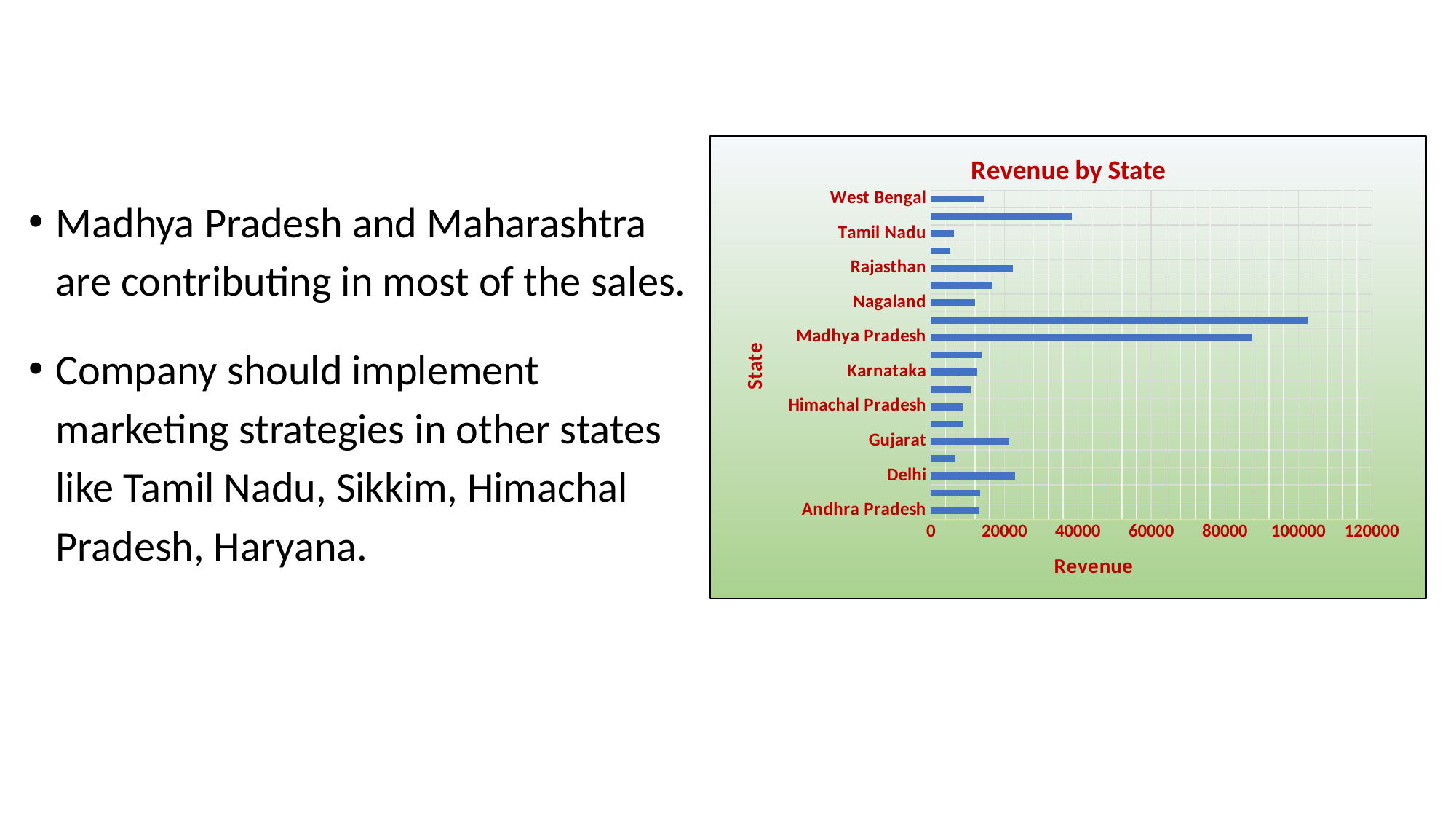

Madhya Pradesh and Maharashtra are contributing in most of the sales.
Company should implement marketing strategies in other states like Tamil Nadu, Sikkim, Himachal Pradesh, Haryana.

### Chart: Revenue by State

| Category | Total |
|---|---|
| Andhra Pradesh | 13256.0 |
| Bihar | 13417.0 |
| Delhi | 22957.0 |
| Goa | 6705.0 |
| Gujarat | 21371.0 |
| Haryana | 8863.0 |
| Himachal Pradesh | 8666.0 |
| Jammu and Kashmir | 10829.0 |
| Karnataka | 12520.0 |
| Kerala  | 13871.0 |
| Madhya Pradesh | 87463.0 |
| Maharashtra | 102498.0 |
| Nagaland | 11993.0 |
| Punjab | 16786.0 |
| Rajasthan | 22334.0 |
| Sikkim | 5276.0 |
| Tamil Nadu | 6276.0 |
| Uttar Pradesh | 38362.0 |
| West Bengal | 14328.0 |